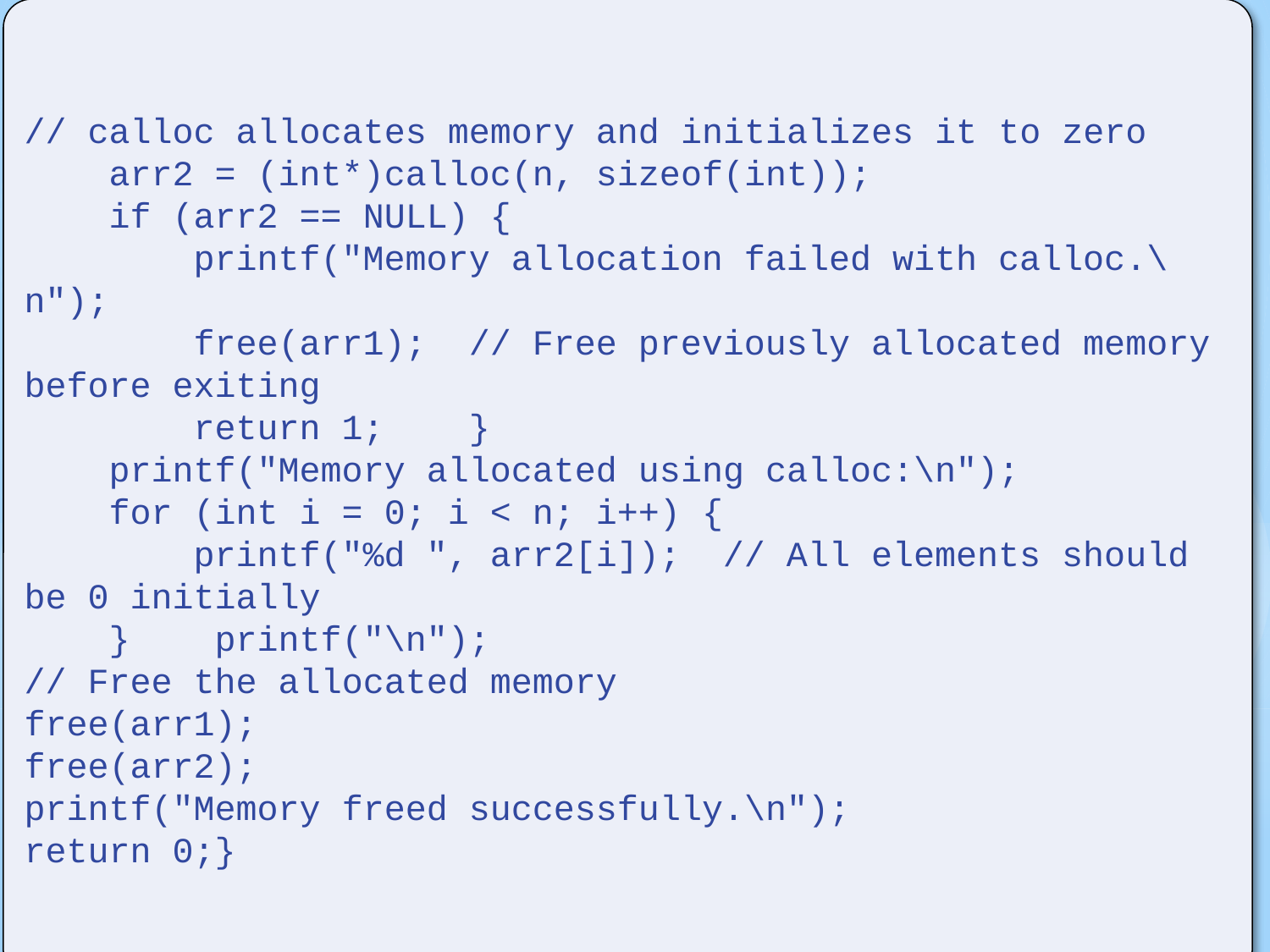

// calloc allocates memory and initializes it to zero
    arr2 = (int*)calloc(n, sizeof(int));
    if (arr2 == NULL) {
        printf("Memory allocation failed with calloc.\n");
        free(arr1);  // Free previously allocated memory before exiting
        return 1;    }
    printf("Memory allocated using calloc:\n");
    for (int i = 0; i < n; i++) {
        printf("%d ", arr2[i]);  // All elements should be 0 initially
    }    printf("\n");
// Free the allocated memory
free(arr1);
free(arr2);
printf("Memory freed successfully.\n");
return 0;}
# Example: realloc()
CS 11001 : Programming and Data Structures
35
Lecture #07: © DSamanta